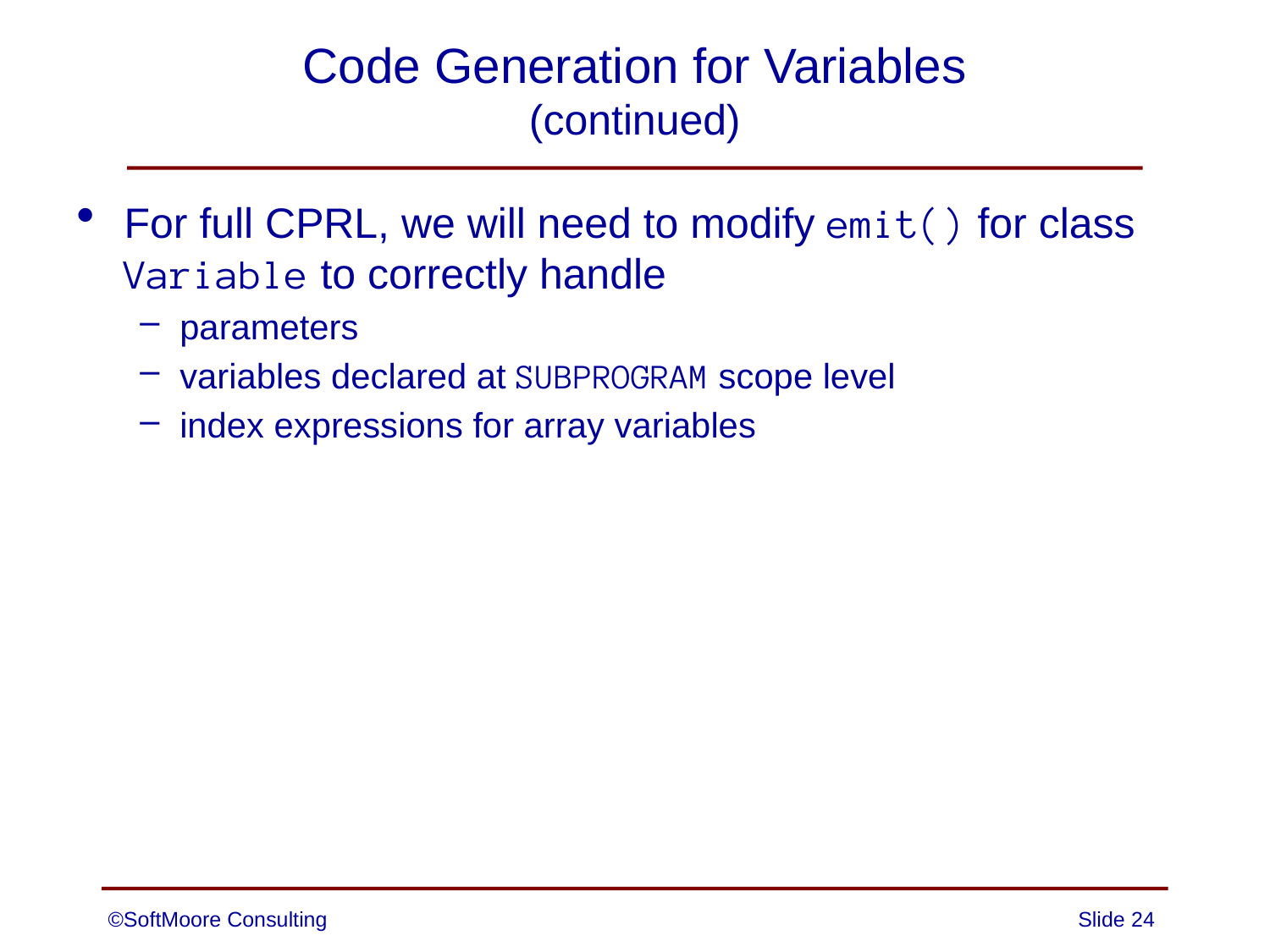

# Code Generation for Variables (continued)
For full CPRL, we will need to modify emit() for class Variable to correctly handle
parameters
variables declared at SUBPROGRAM scope level
index expressions for array variables
©SoftMoore Consulting
Slide 24